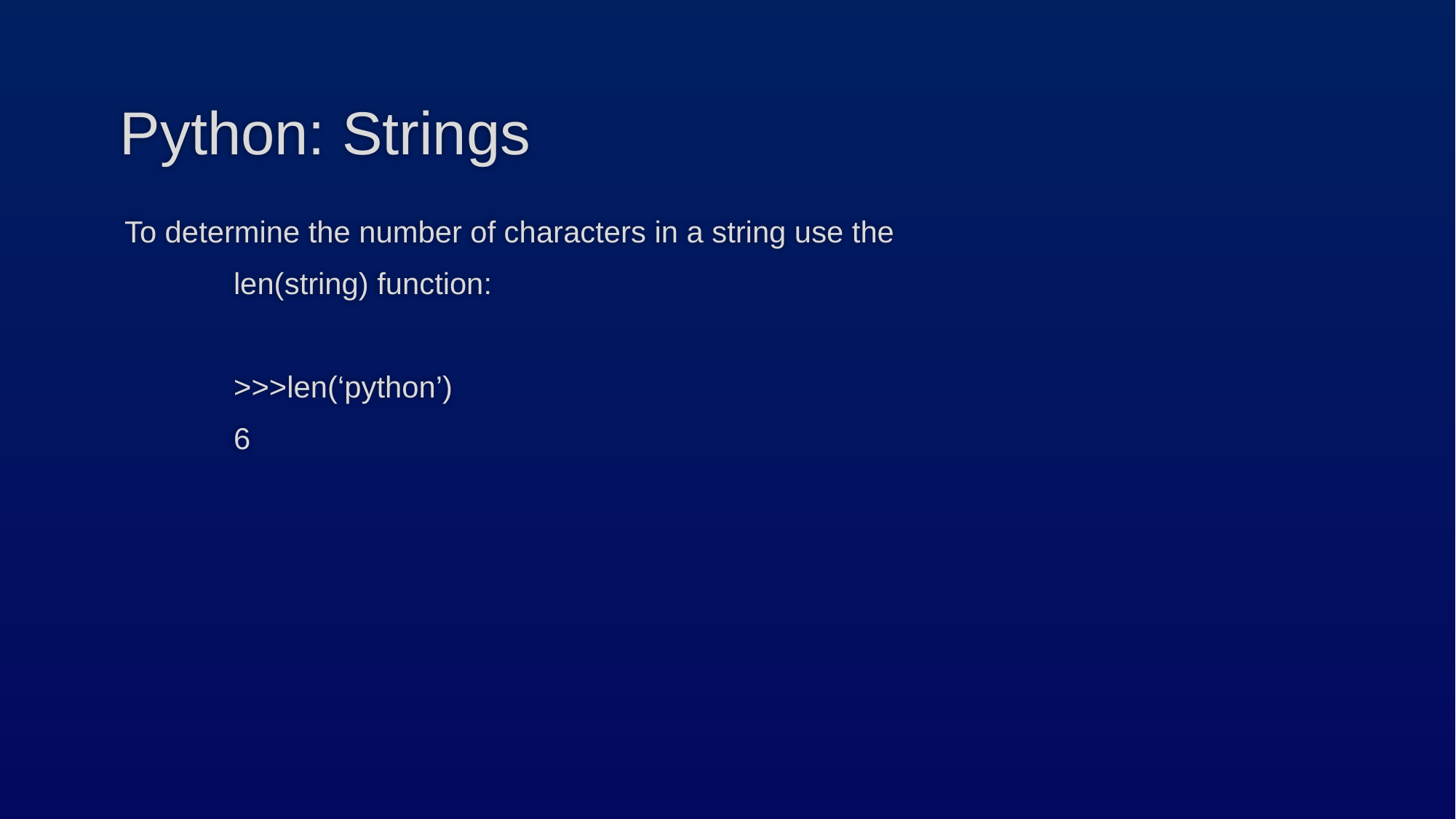

# Python: Strings
To determine the number of characters in a string use the
	len(string) function:

	>>>len(‘python’)
	6